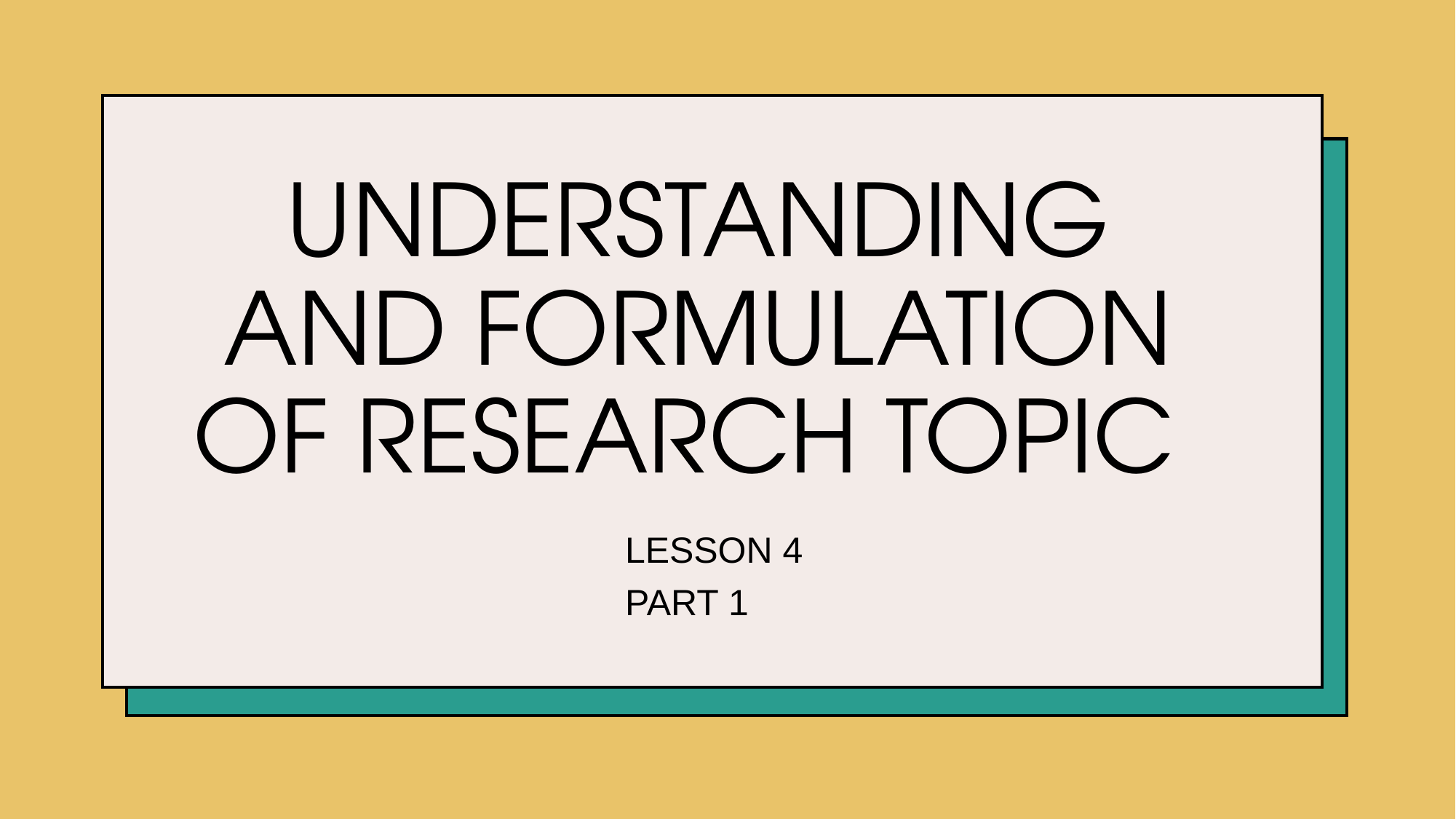

# UNDERSTANDING AND FORMULATION OF RESEARCH TOPIC
LESSON 4 PART 1